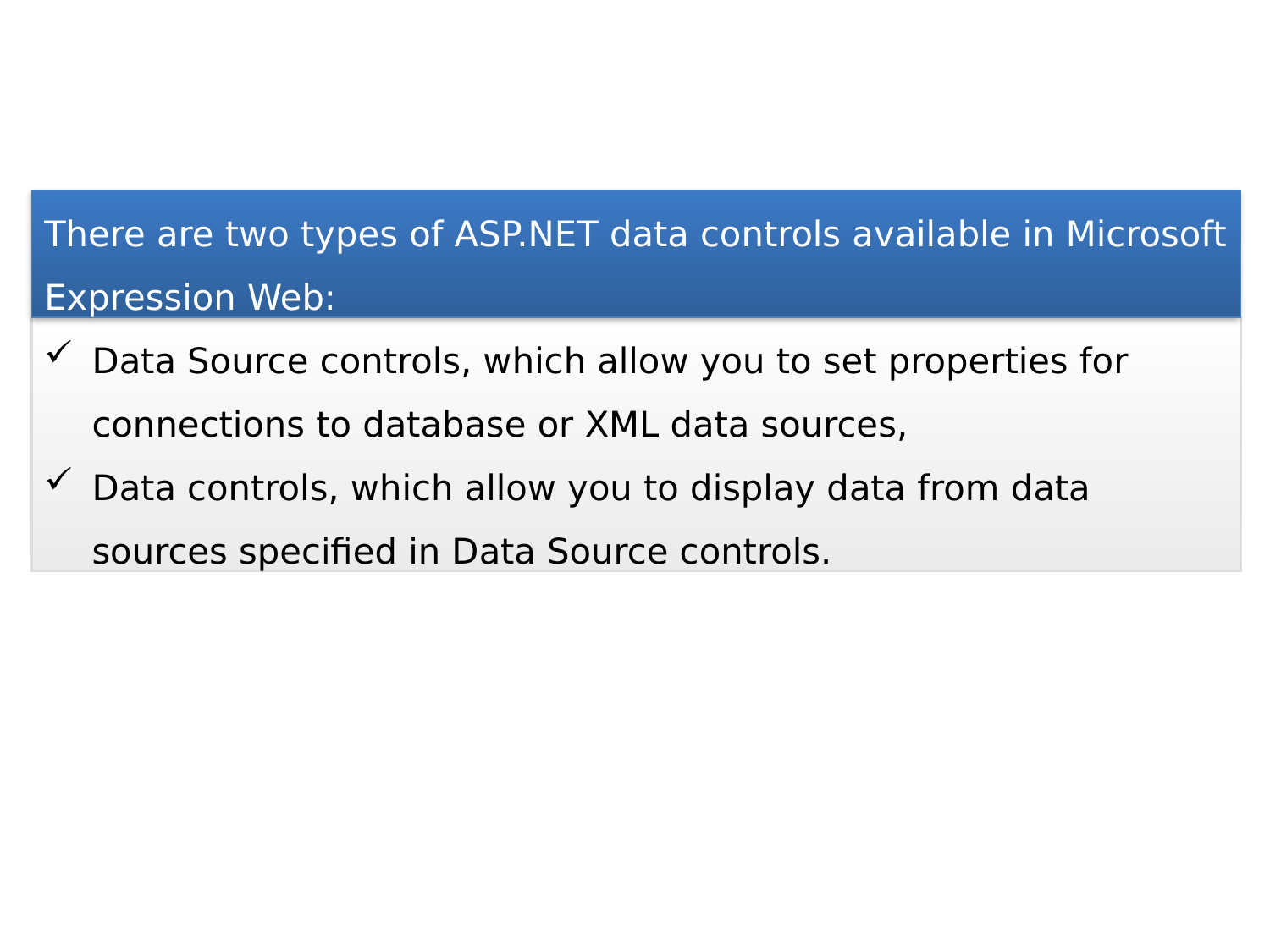

There are two types of ASP.NET data controls available in Microsoft Expression Web:
Data Source controls, which allow you to set properties for connections to database or XML data sources,
Data controls, which allow you to display data from data sources specified in Data Source controls.